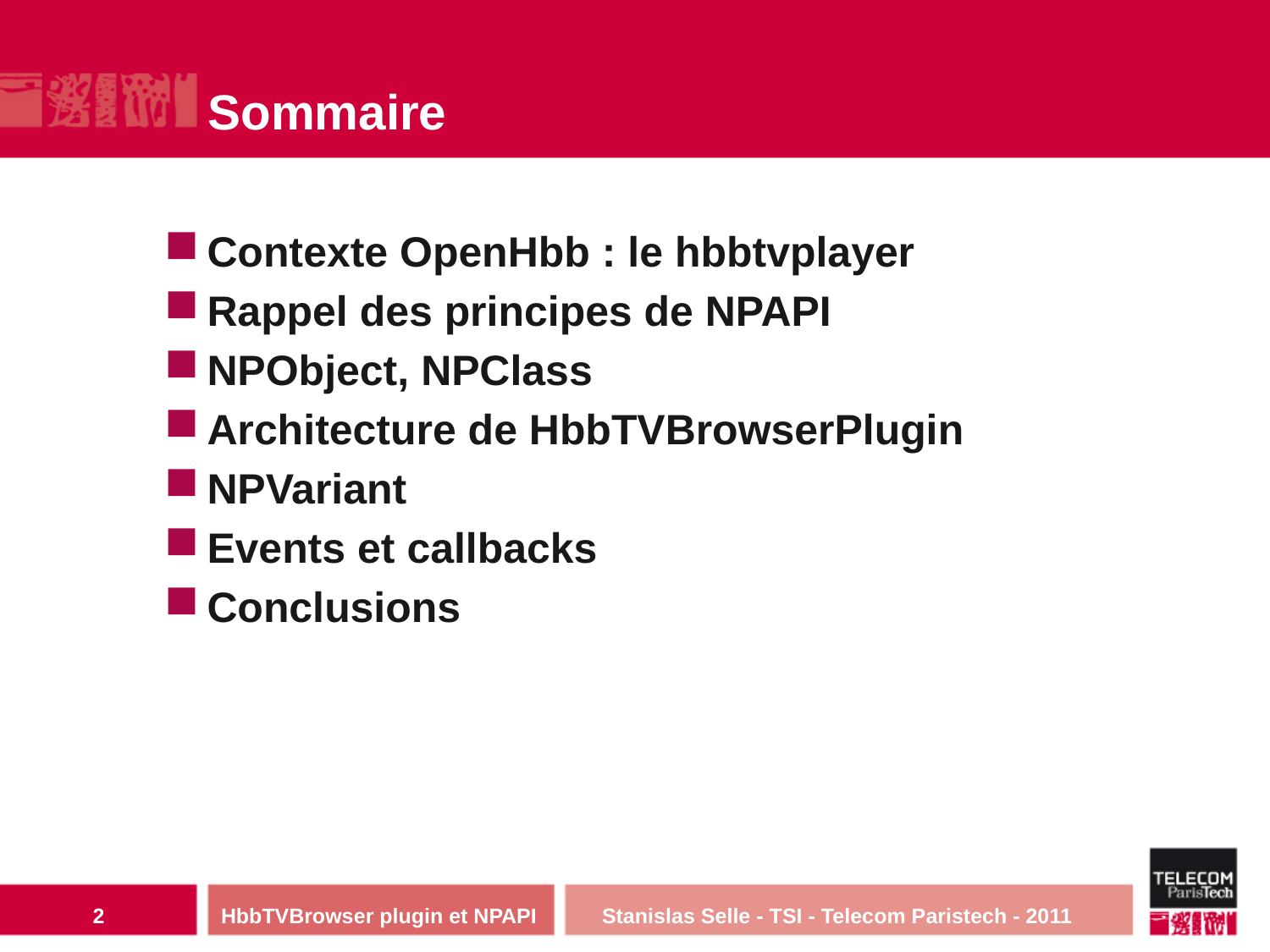

# Sommaire
Contexte OpenHbb : le hbbtvplayer
Rappel des principes de NPAPI
NPObject, NPClass
Architecture de HbbTVBrowserPlugin
NPVariant
Events et callbacks
Conclusions

2
HbbTVBrowser plugin et NPAPI 	Stanislas Selle - TSI - Telecom Paristech - 2011